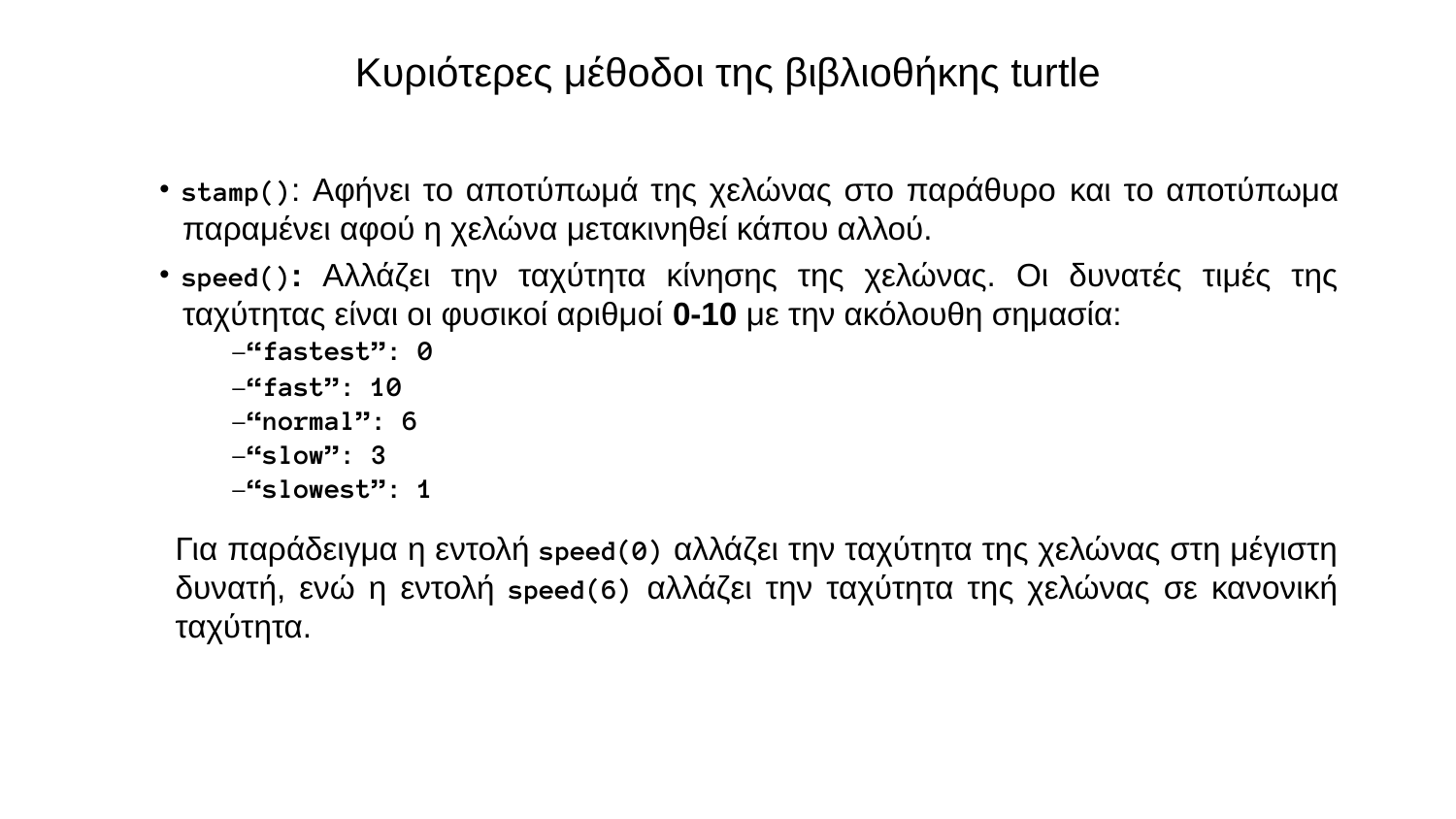

# Κυριότερες μέθοδοι της βιβλιοθήκης turtle
stamp(): Αφήνει το αποτύπωμά της χελώνας στο παράθυρο και το αποτύπωμα παραμένει αφού η χελώνα μετακινηθεί κάπου αλλού.
speed(): Αλλάζει την ταχύτητα κίνησης της χελώνας. Οι δυνατές τιμές της ταχύτητας είναι οι φυσικοί αριθμοί 0-10 με την ακόλουθη σημασία:
–“fastest”: 0
–“fast”: 10
–“normal”: 6
–“slow”: 3
–“slowest”: 1
Για παράδειγμα η εντολή speed(0) αλλάζει την ταχύτητα της χελώνας στη μέγιστη δυνατή, ενώ η εντολή speed(6) αλλάζει την ταχύτητα της χελώνας σε κανονική ταχύτητα.